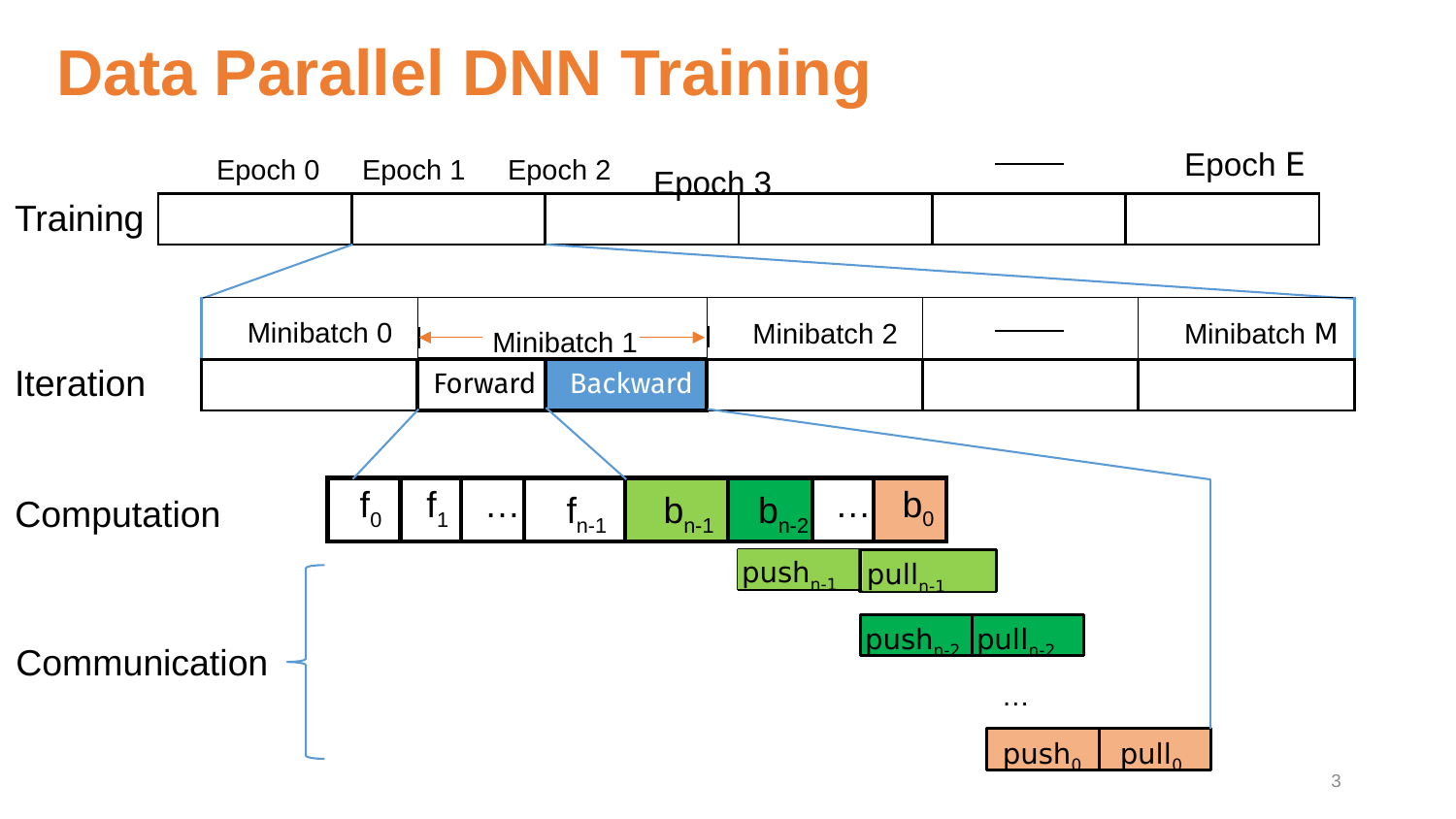

# Data Parallel DNN Training
Epoch E
Epoch 0	Epoch 1	Epoch 2	Epoch 3

Training
|  |  |  |  |  |  |
| --- | --- | --- | --- | --- | --- |

| Minibatch 0 | Minibatch 1 |  | Minibatch 2 |  | Minibatch M |
| --- | --- | --- | --- | --- | --- |
|  | Forward | Backward |  |  |  |

Iteration

Computation

| f0 | f1 | … | fn-1 | bn-1 | bn-2 | … | b0 |
| --- | --- | --- | --- | --- | --- | --- | --- |
pushn-1

pulln-1

pushn-2
pulln-2
Communication
…
push0
pull0
3